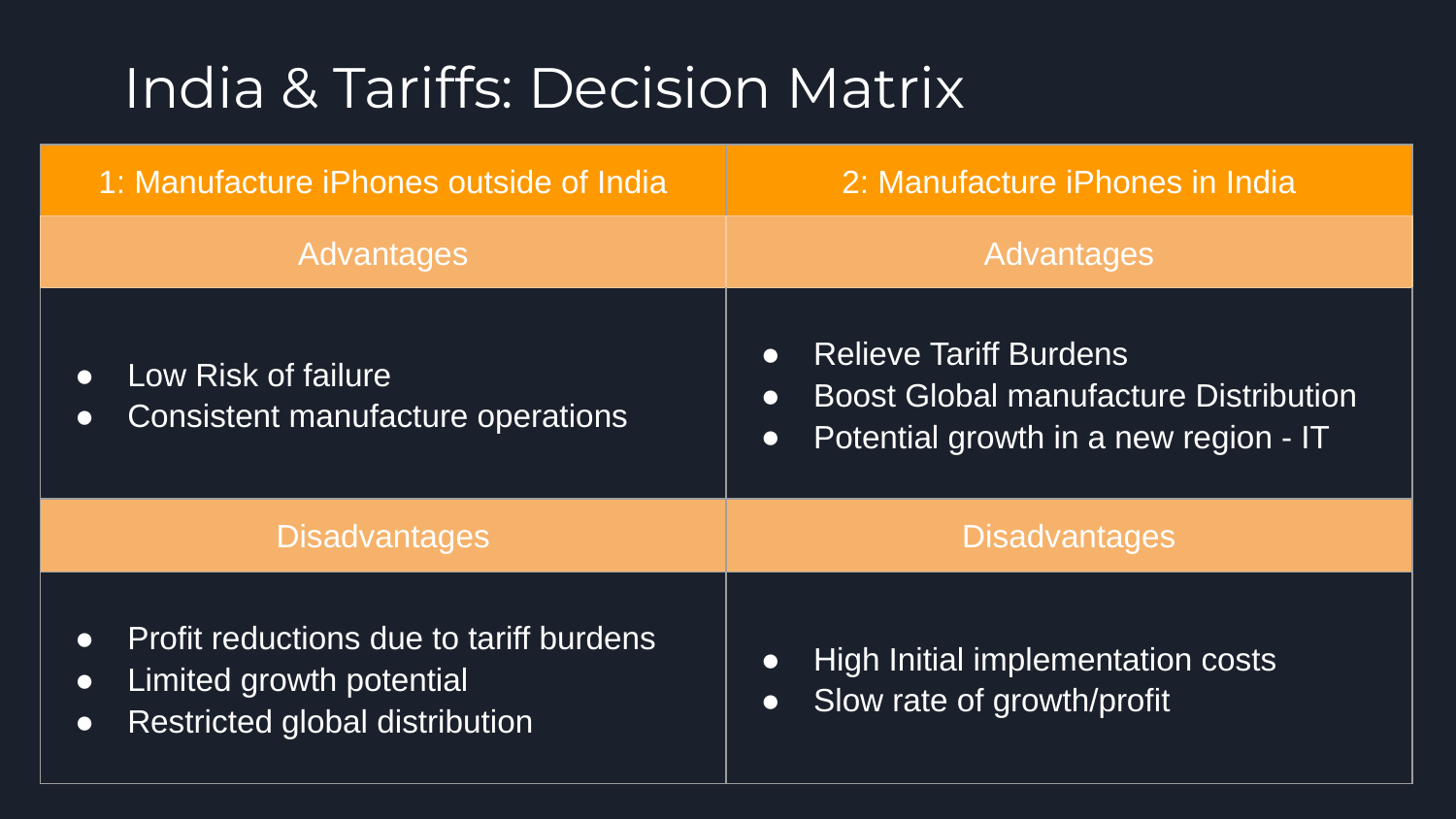

India & Tariffs: Decision Matrix
| 1: Manufacture iPhones outside of India | 2: Manufacture iPhones in India |
| --- | --- |
| Advantages | Advantages |
| Low Risk of failure Consistent manufacture operations | Relieve Tariff Burdens Boost Global manufacture Distribution Potential growth in a new region - IT |
| Disadvantages | Disadvantages |
| Profit reductions due to tariff burdens Limited growth potential Restricted global distribution | High Initial implementation costs Slow rate of growth/profit |